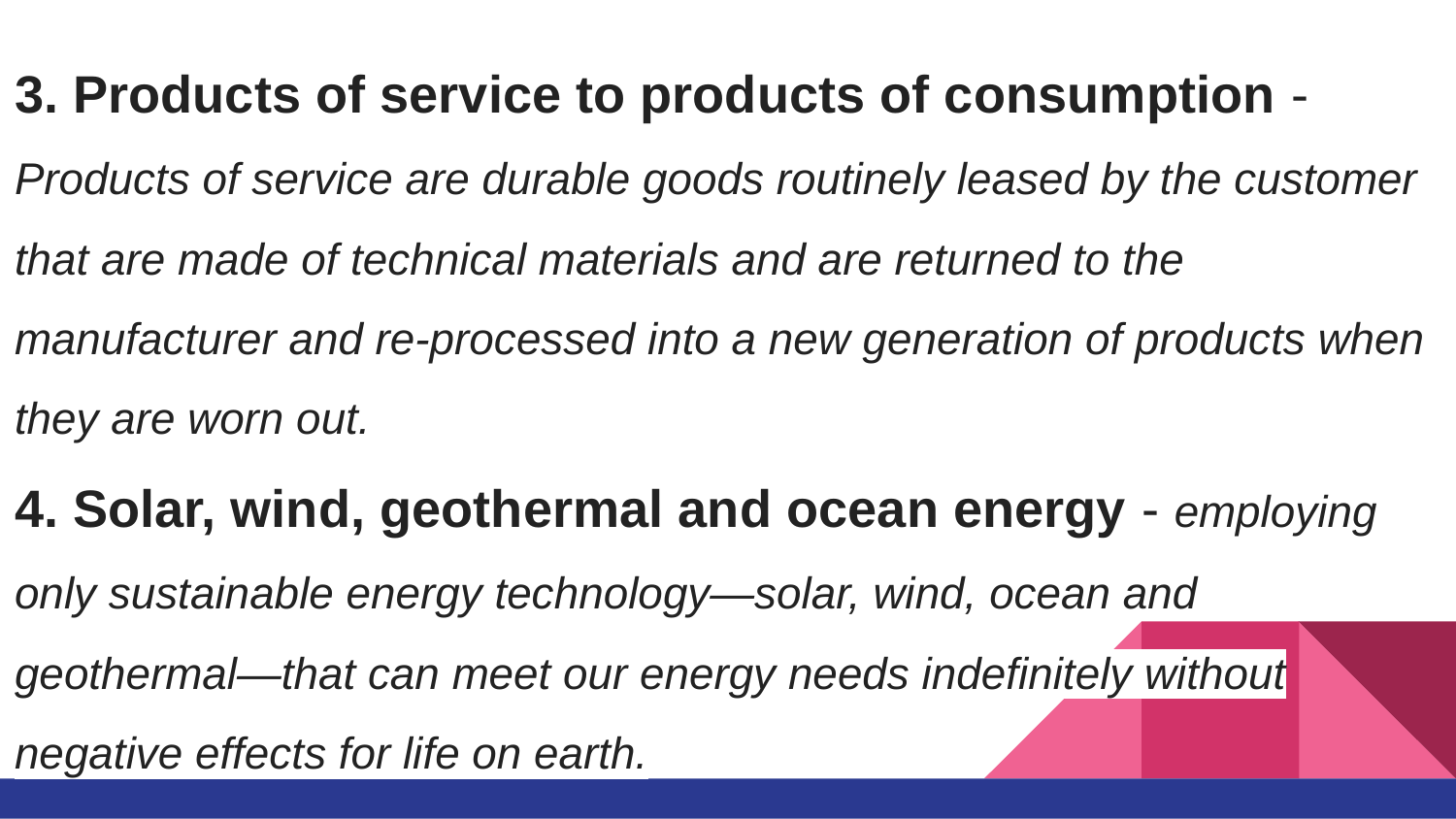

3. Products of service to products of consumption - Products of service are durable goods routinely leased by the customer that are made of technical materials and are returned to the manufacturer and re-processed into a new generation of products when they are worn out.
4. Solar, wind, geothermal and ocean energy - employing only sustainable energy technology—solar, wind, ocean and geothermal—that can meet our energy needs indefinitely without negative effects for life on earth.